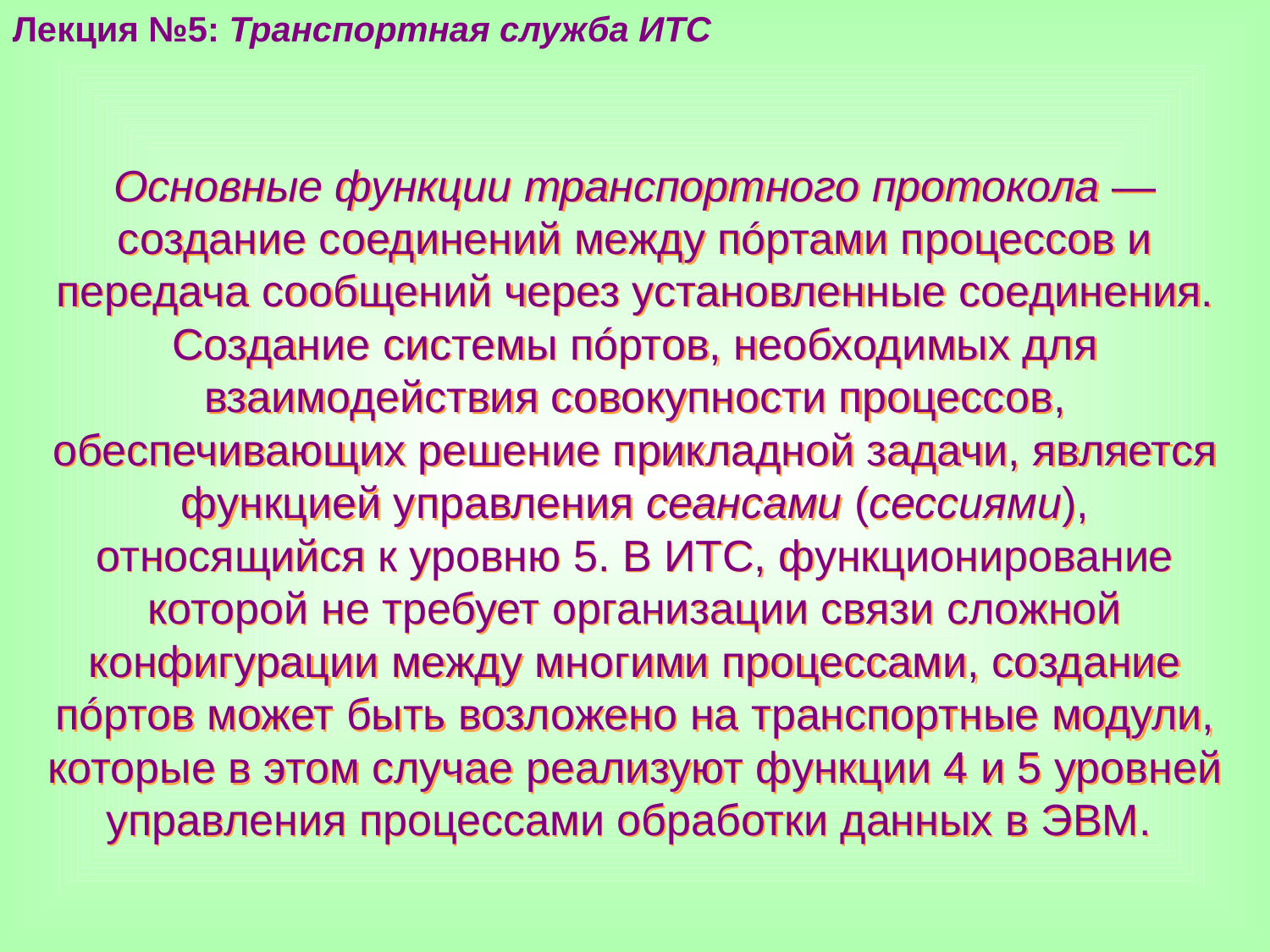

Лекция №5: Транспортная служба ИТС
Основные функции транспортного протокола — создание соединений между пóртами процессов и передача сообщений через установленные соединения. Создание системы пóртов, необходимых для взаимодействия совокупности процессов, обеспечивающих решение прикладной задачи, является функцией управления сеансами (сессиями), относящийся к уровню 5. В ИТС, функционирование которой не требует организации связи сложной конфигурации между многими процессами, создание пóртов может быть возложено на транспортные модули, которые в этом случае реализуют функции 4 и 5 уровней управления процессами обработки данных в ЭВМ.